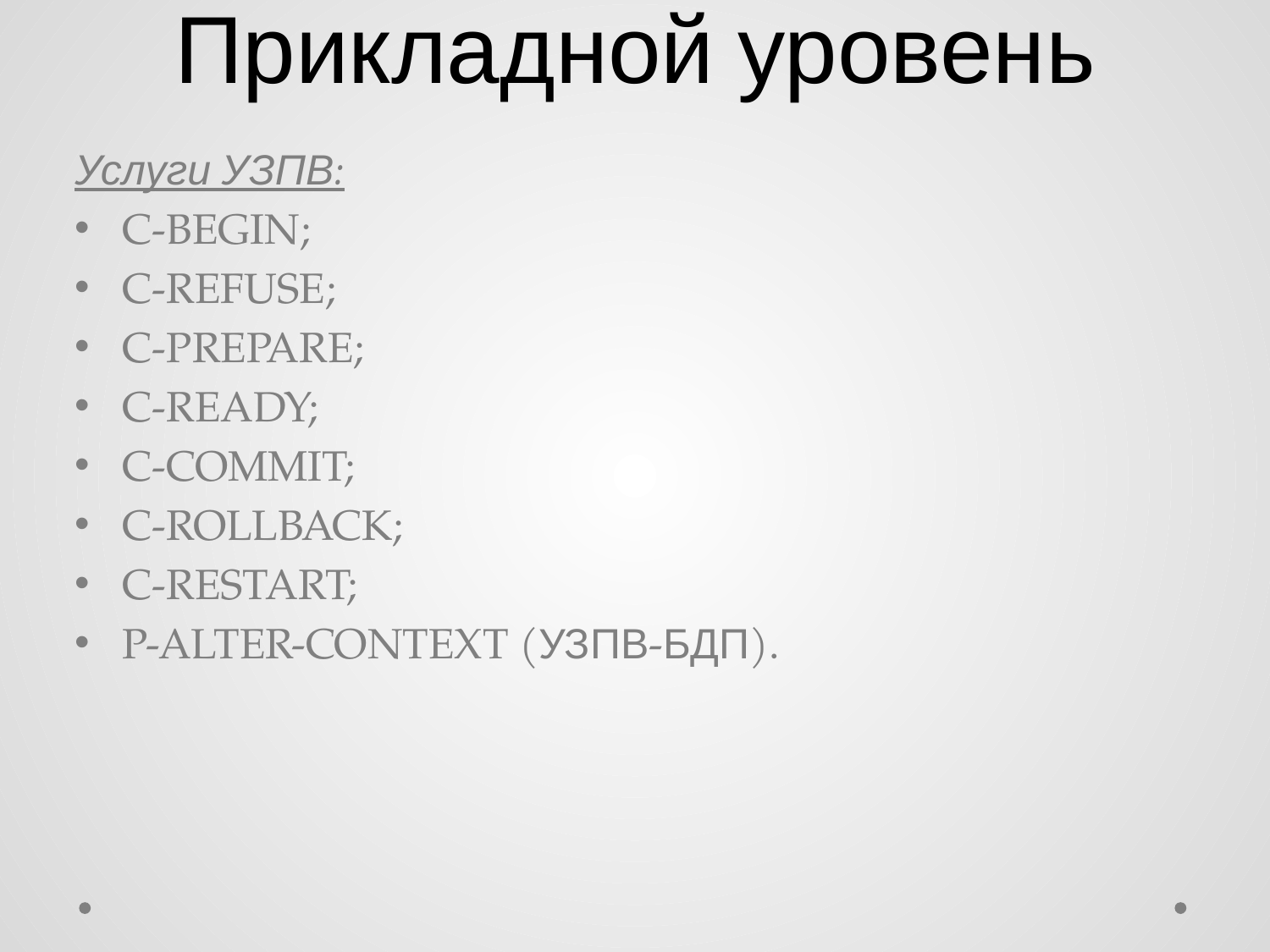

# Прикладной уровень
Услуги УЗПВ:
C-BEGIN;
C-REFUSE;
C-PREPARE;
C-READY;
C-COMMIT;
C-ROLLBACK;
C-RESTART;
P-ALTER-CONTEXT (УЗПВ-БДП).